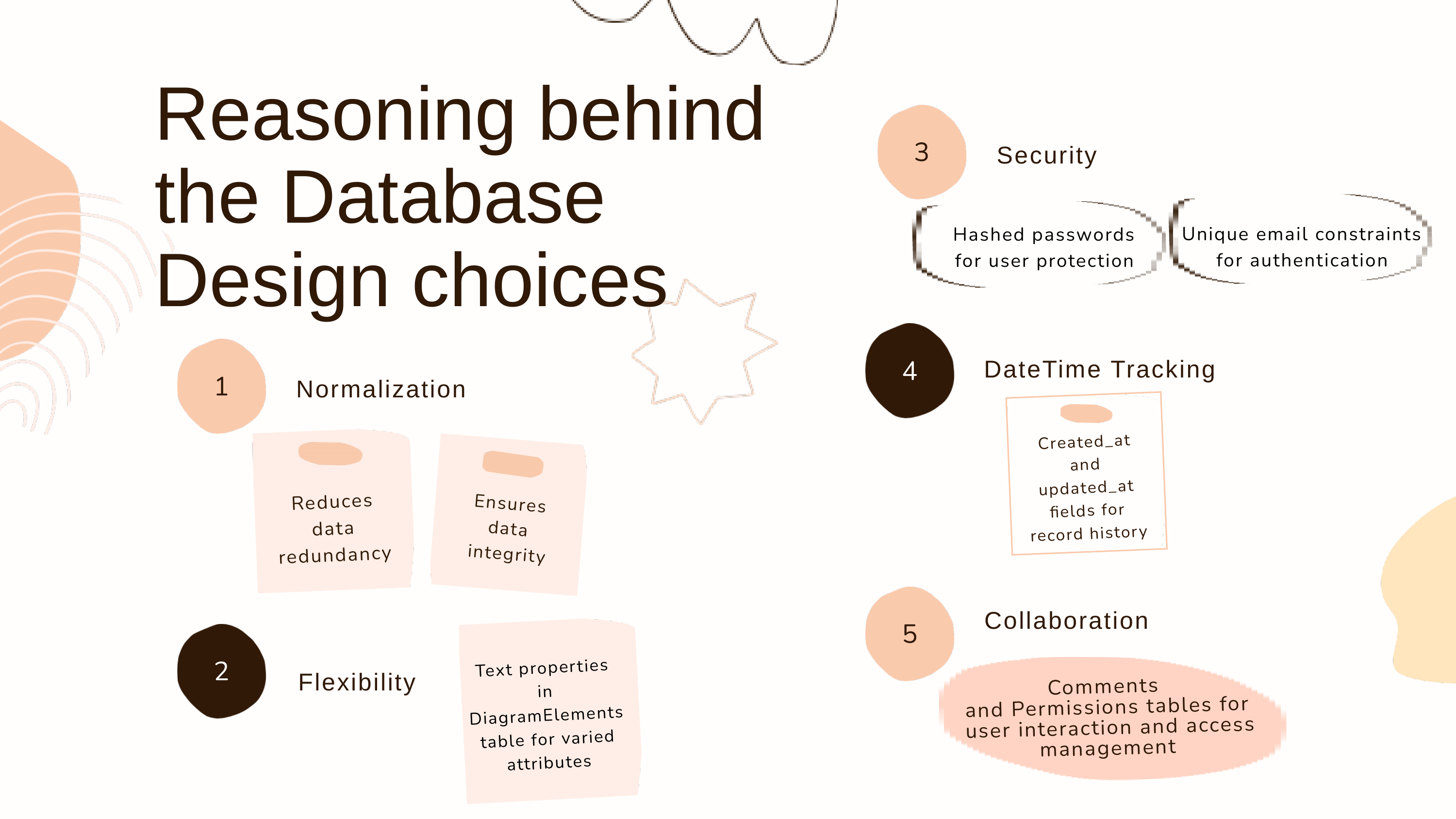

Reasoning behind the Database Design choices

Security
3

Unique email constraints for authentication
Hashed passwords for user protection

DateTime Tracking

4
Normalization
1

Created_at and updated_at fields for record history

Reduces data redundancy
Ensures data integrity

Collaboration

5

Text properties
in DiagramElements table for varied attributes
2
Flexibility

Comments
and Permissions tables for
 user interaction and access management